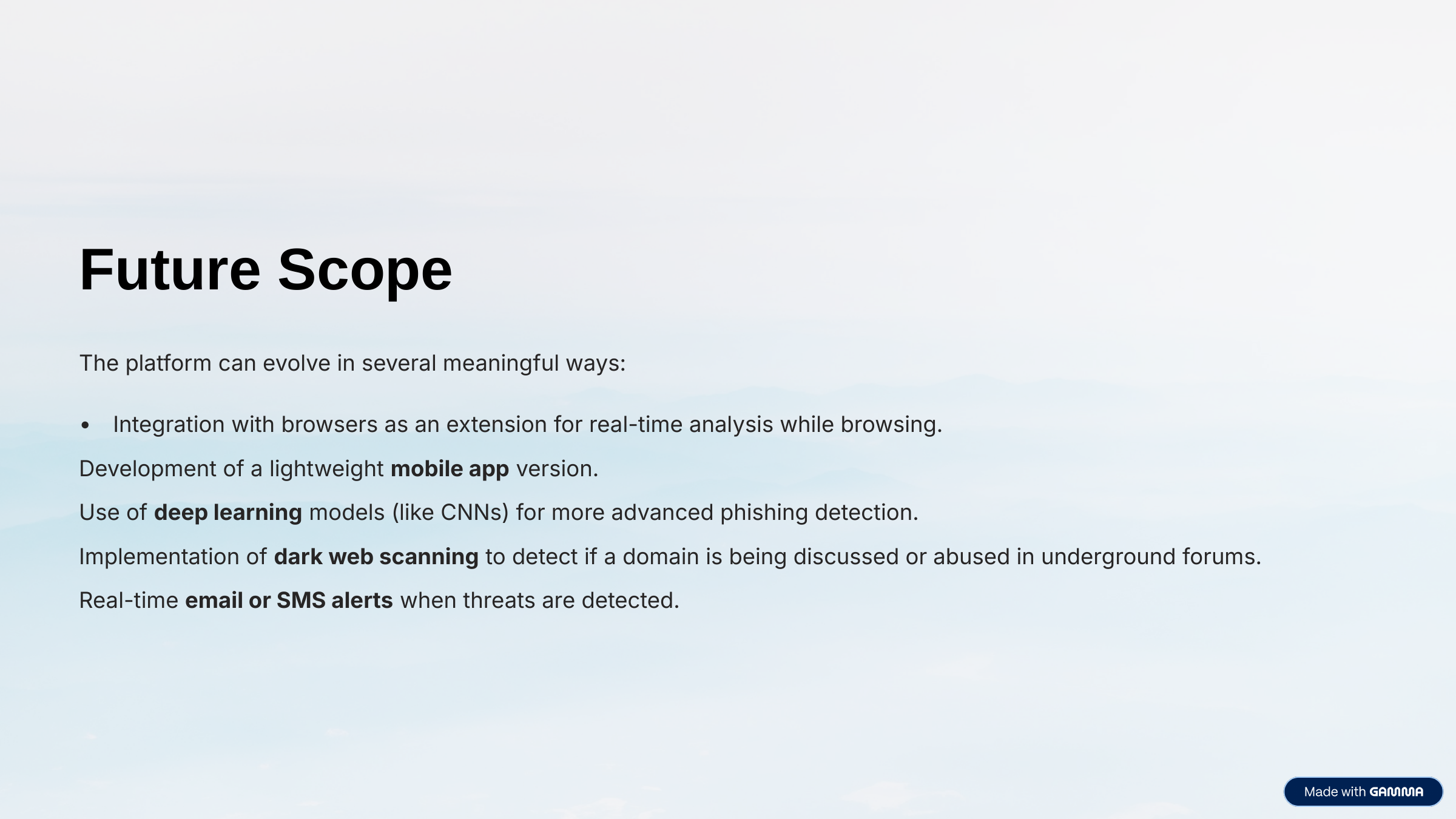

Future Scope
The platform can evolve in several meaningful ways:
Integration with browsers as an extension for real-time analysis while browsing.
Development of a lightweight mobile app version.
Use of deep learning models (like CNNs) for more advanced phishing detection.
Implementation of dark web scanning to detect if a domain is being discussed or abused in underground forums.
Real-time email or SMS alerts when threats are detected.